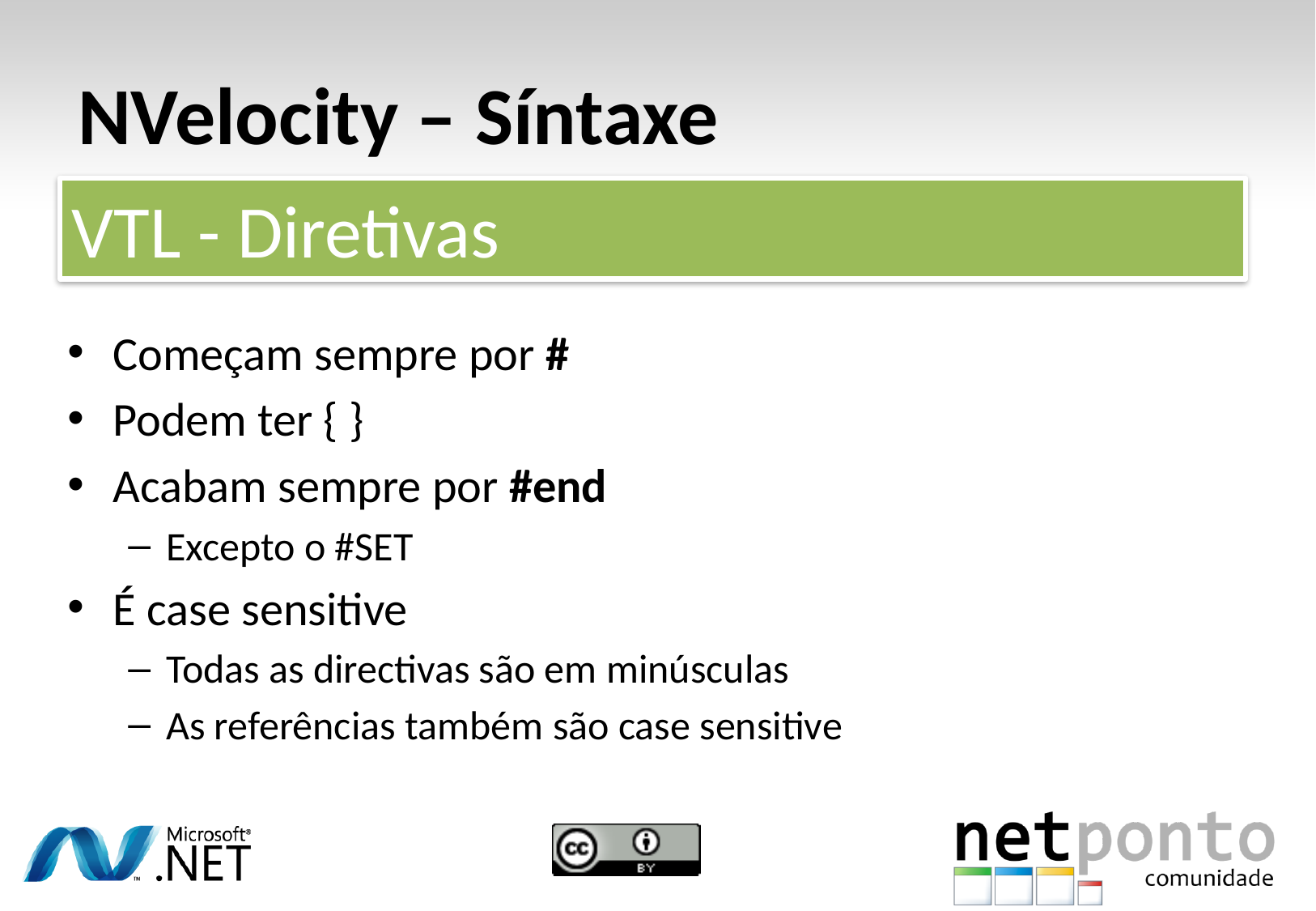

# NVelocity – Síntaxe
VTL - Diretivas
Começam sempre por #
Podem ter { }
Acabam sempre por #end
Excepto o #SET
É case sensitive
Todas as directivas são em minúsculas
As referências também são case sensitive